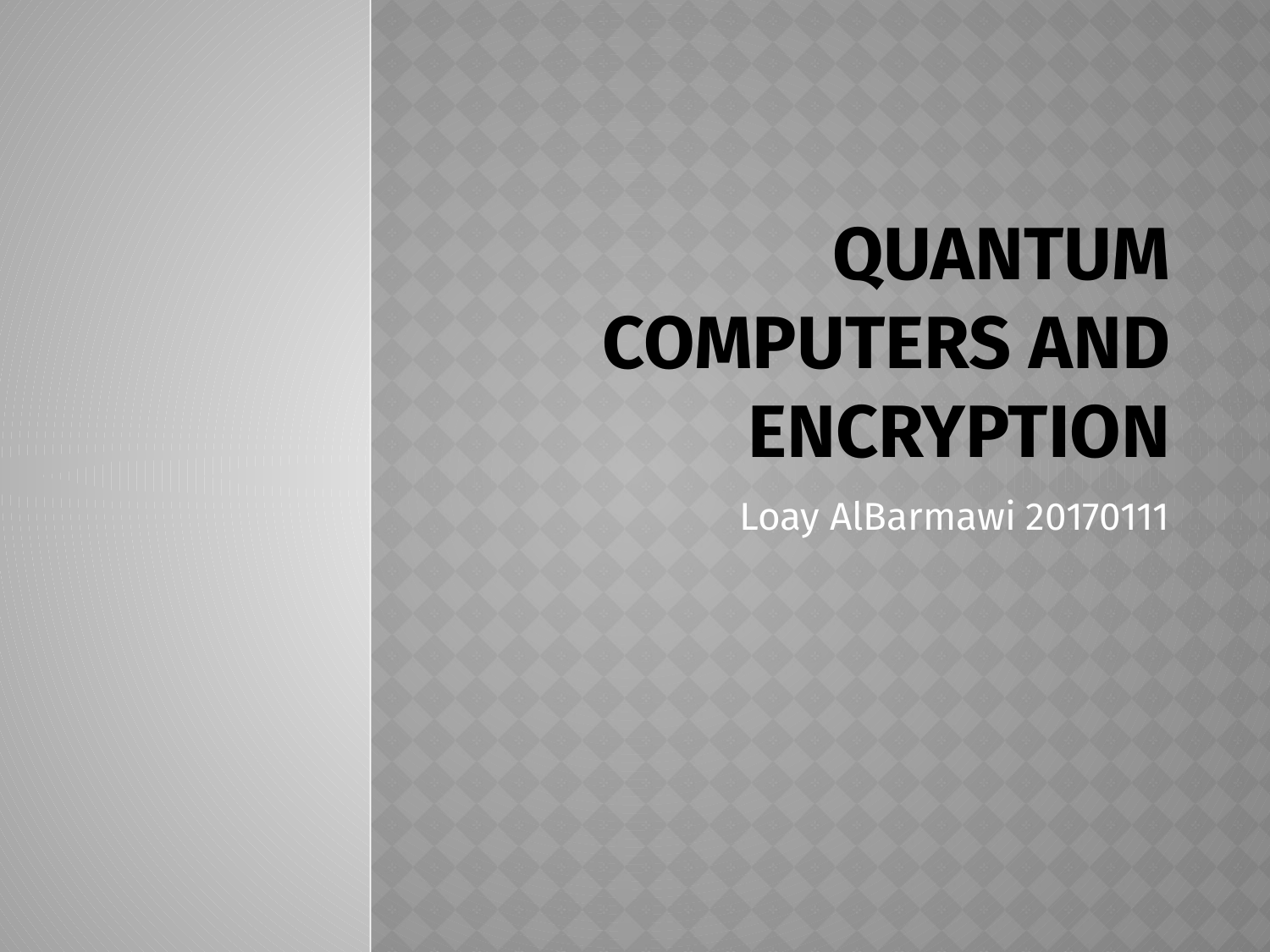

# Quantum Computers and encryption
Loay AlBarmawi 20170111